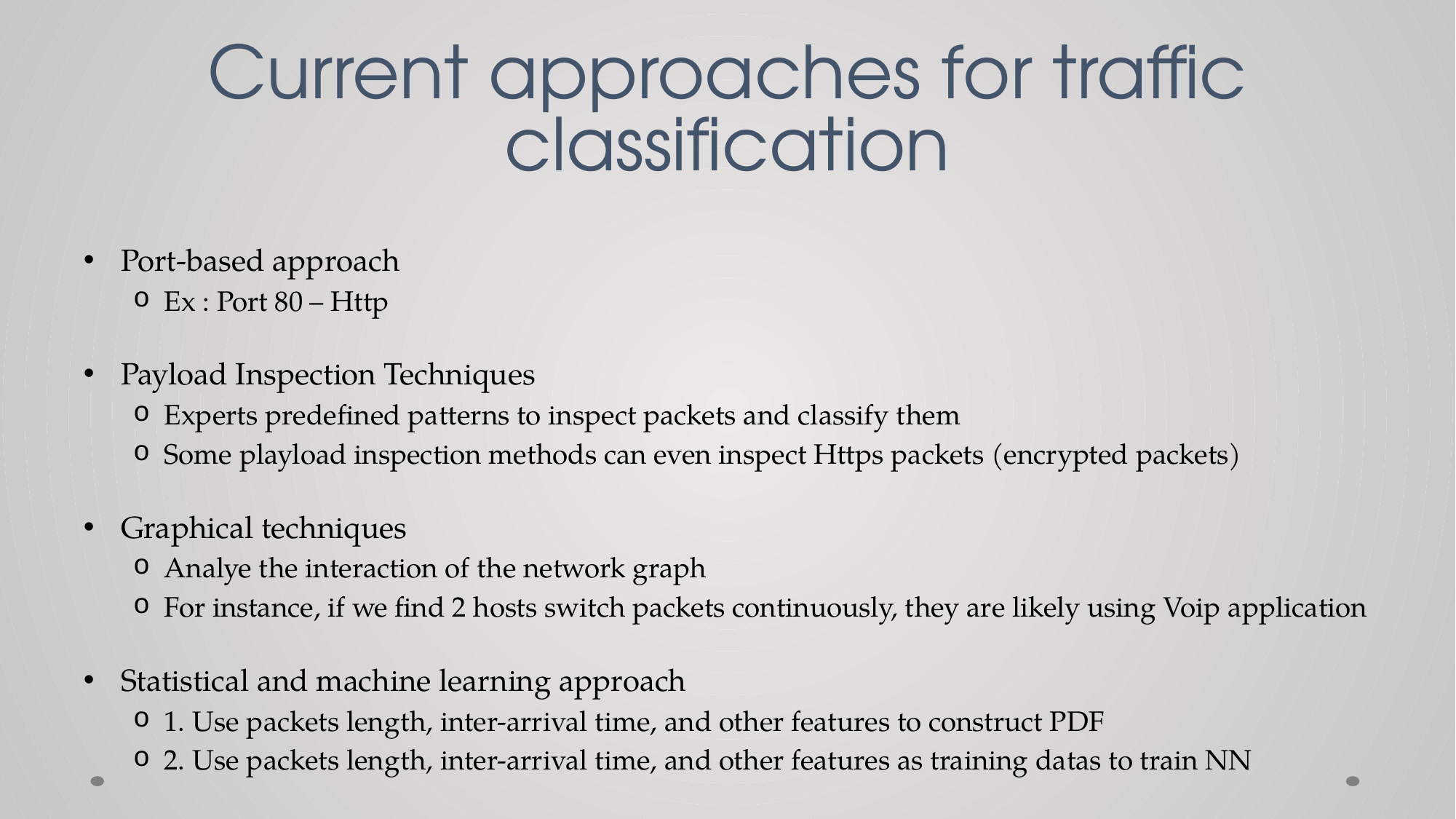

# Current approaches for traffic classification

Port-based approach
Ex : Port 80 – Http

Payload Inspection Techniques
Experts predefined patterns to inspect packets and classify them
Some playload inspection methods can even inspect Https packets (encrypted packets)

Graphical techniques
Analye the interaction of the network graph
For instance, if we find 2 hosts switch packets continuously, they are likely using Voip application

Statistical and machine learning approach
1. Use packets length, inter-arrival time, and other features to construct PDF
2. Use packets length, inter-arrival time, and other features as training datas to train NN